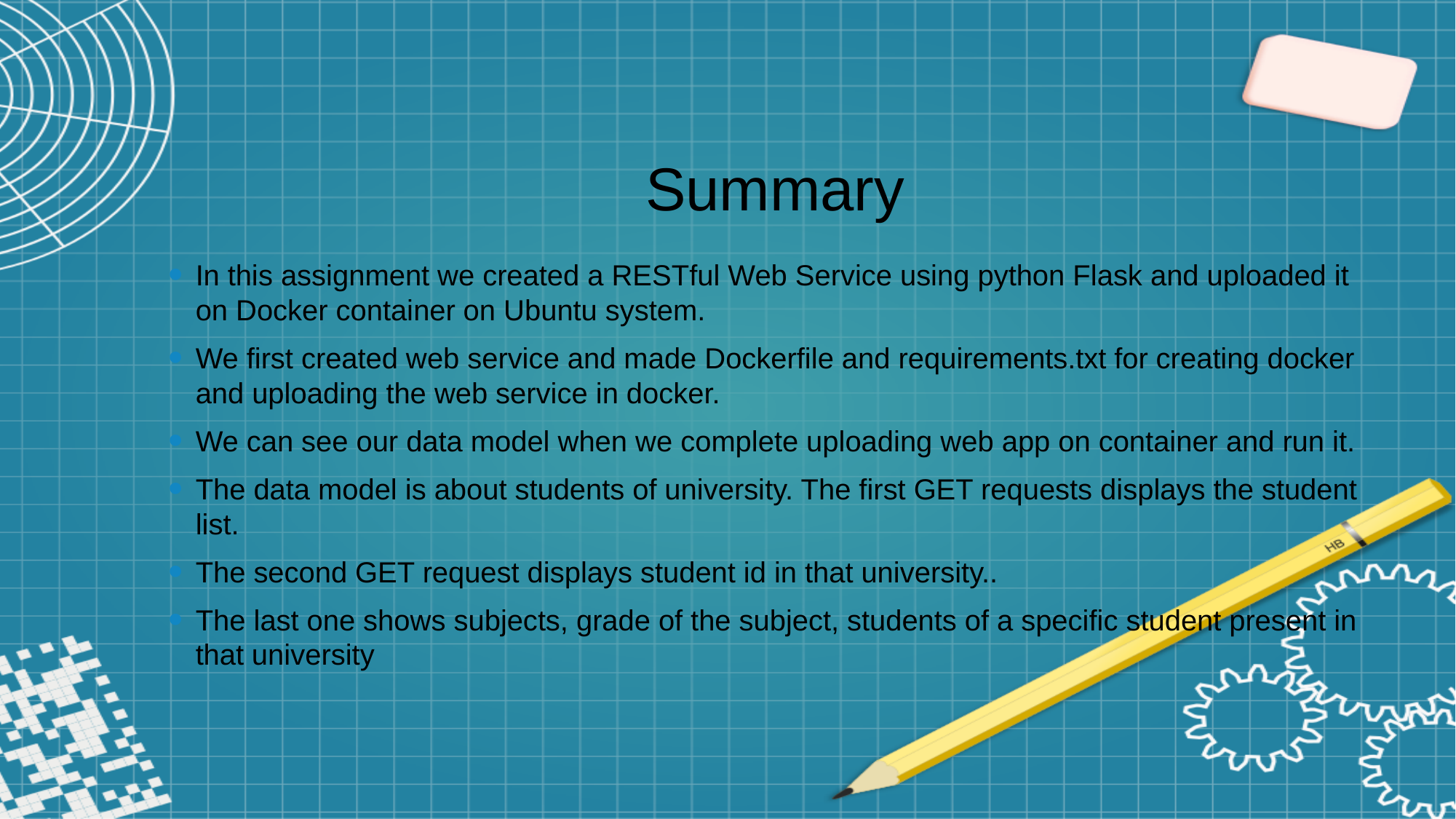

Summary
In this assignment we created a RESTful Web Service using python Flask and uploaded it on Docker container on Ubuntu system.
We first created web service and made Dockerfile and requirements.txt for creating docker and uploading the web service in docker.
We can see our data model when we complete uploading web app on container and run it.
The data model is about students of university. The first GET requests displays the student list.
The second GET request displays student id in that university..
The last one shows subjects, grade of the subject, students of a specific student present in that university